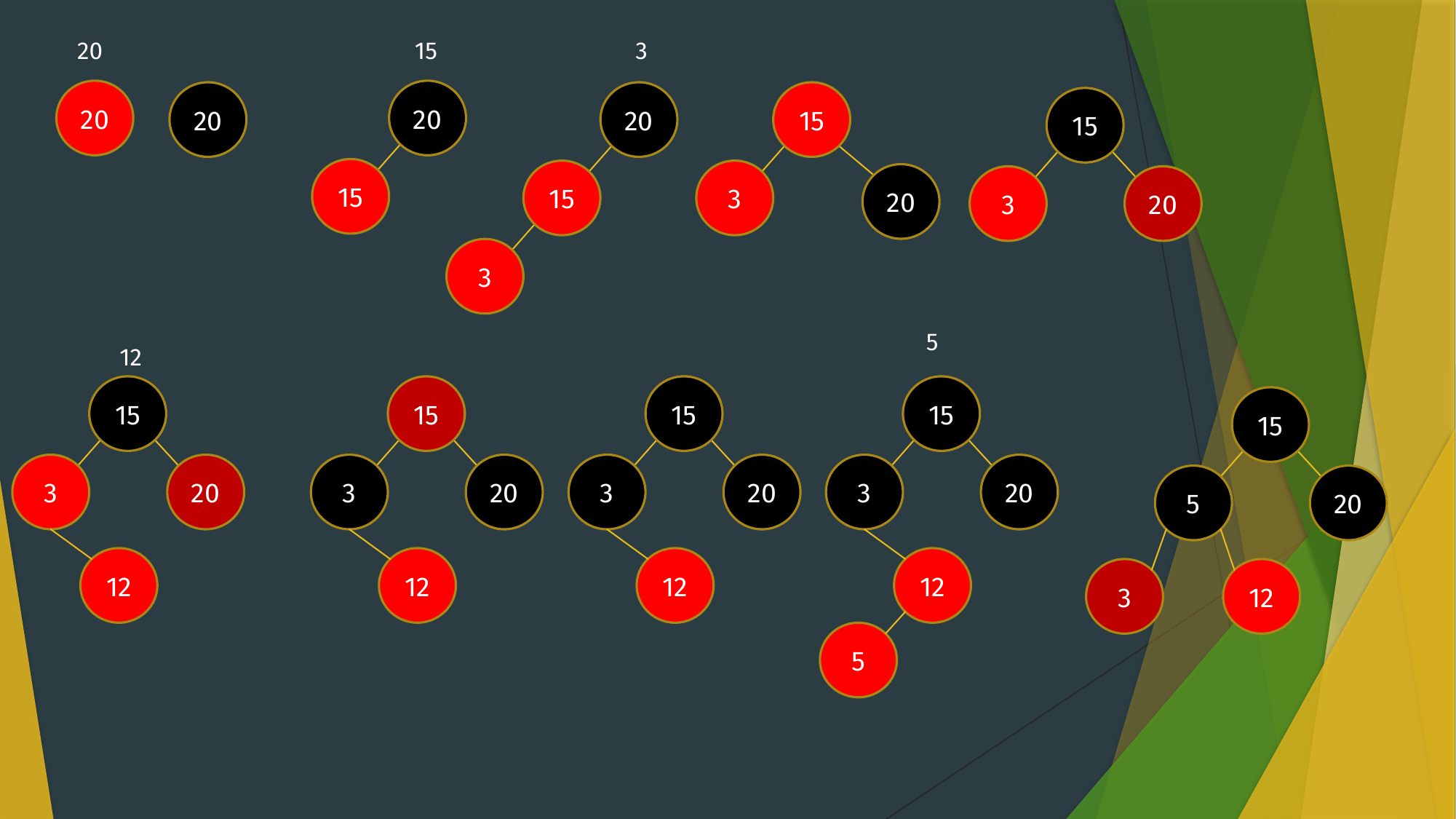

20
15
3
20
20
20
20
15
15
15
15
3
20
3
20
3
5
12
15
15
15
15
15
3
20
3
20
3
20
3
20
5
20
12
12
12
12
3
12
5